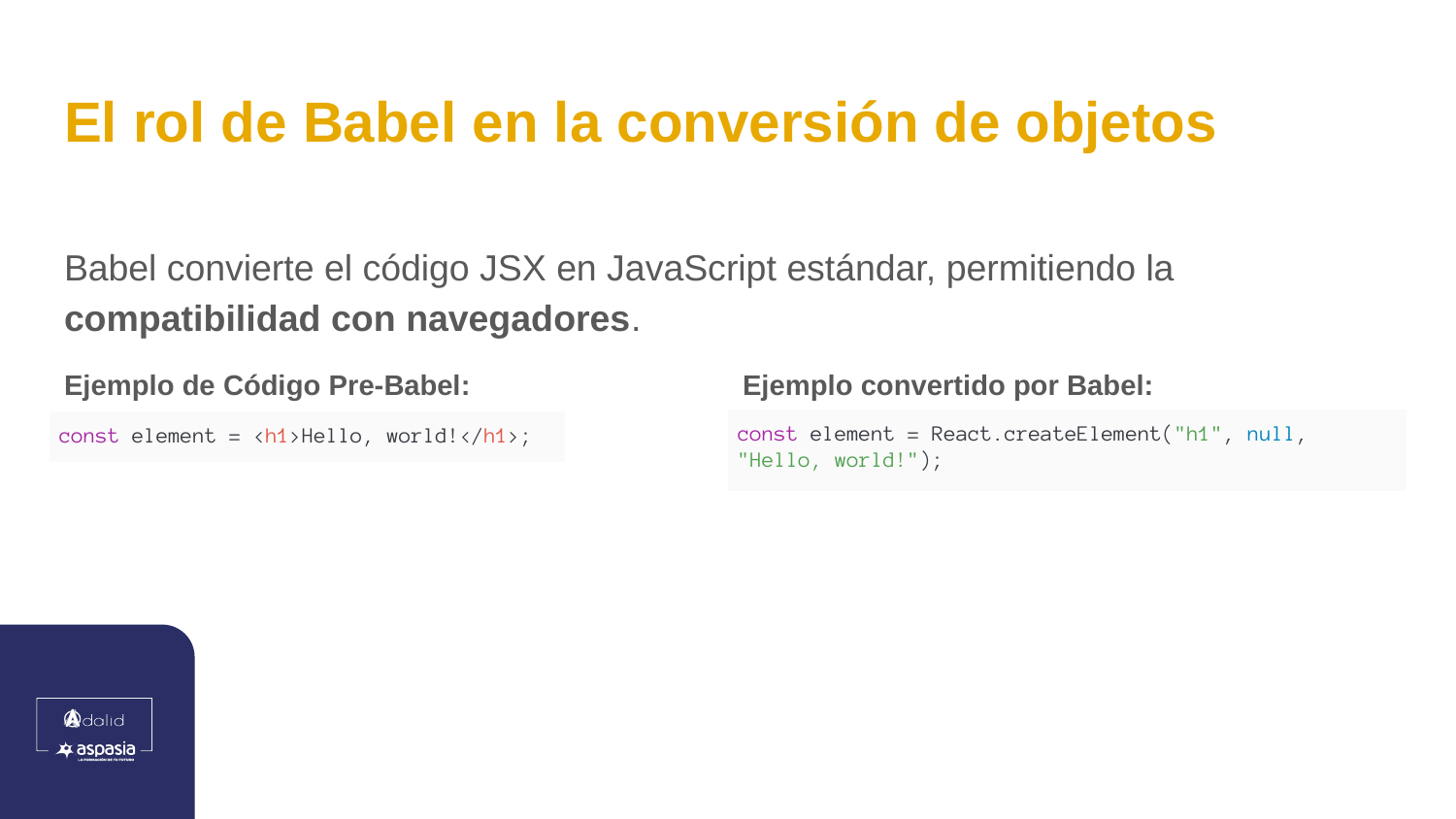

# El rol de Babel en la conversión de objetos
Babel convierte el código JSX en JavaScript estándar, permitiendo la compatibilidad con navegadores.
Ejemplo de Código Pre-Babel:
Ejemplo convertido por Babel:
| const element = React.createElement("h1", null, "Hello, world!"); |
| --- |
| const element = <h1>Hello, world!</h1>; |
| --- |